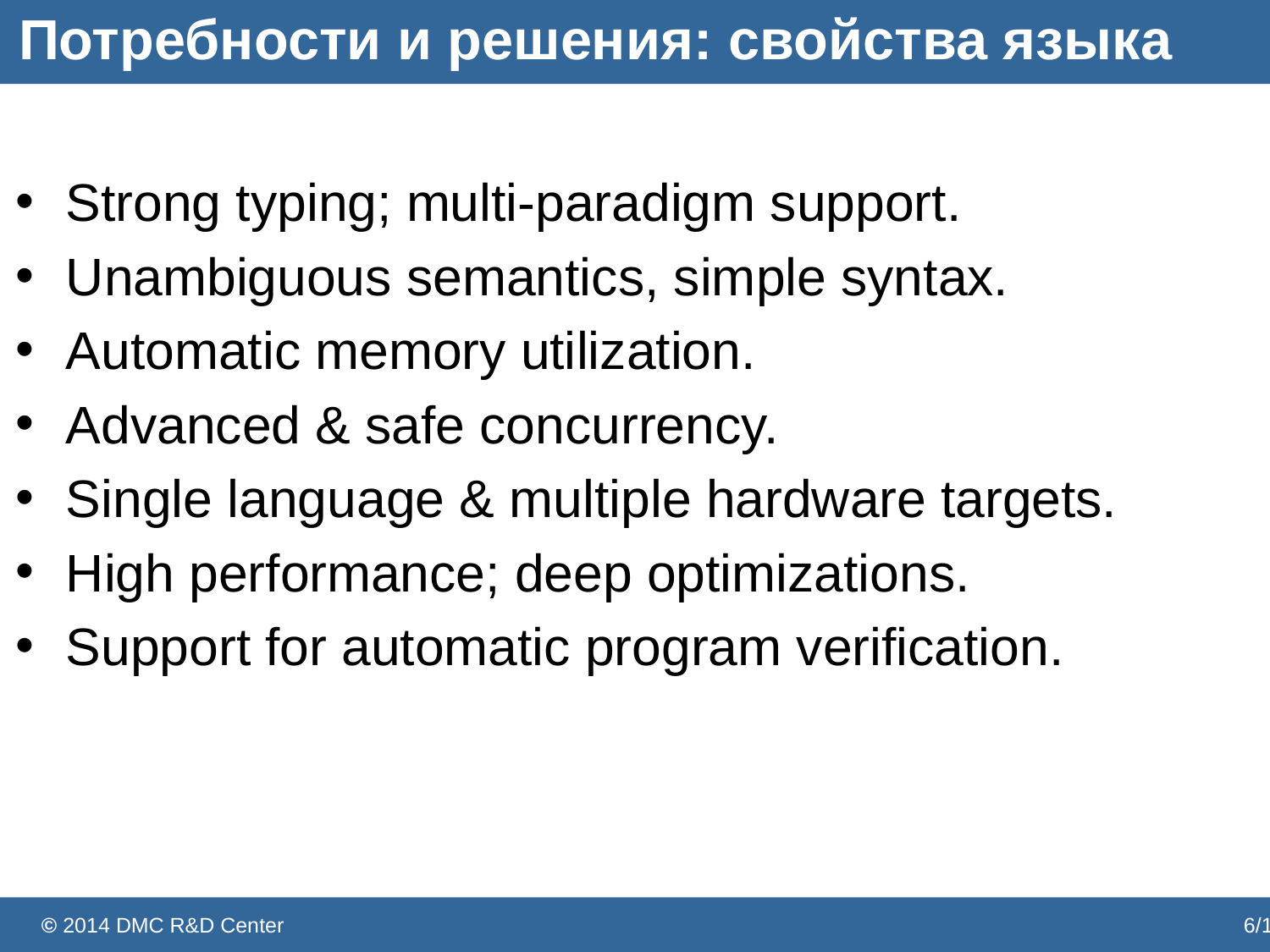

Потребности и решения: свойства языка
Strong typing; multi-paradigm support.
Unambiguous semantics, simple syntax.
Automatic memory utilization.
Advanced & safe concurrency.
Single language & multiple hardware targets.
High performance; deep optimizations.
Support for automatic program verification.